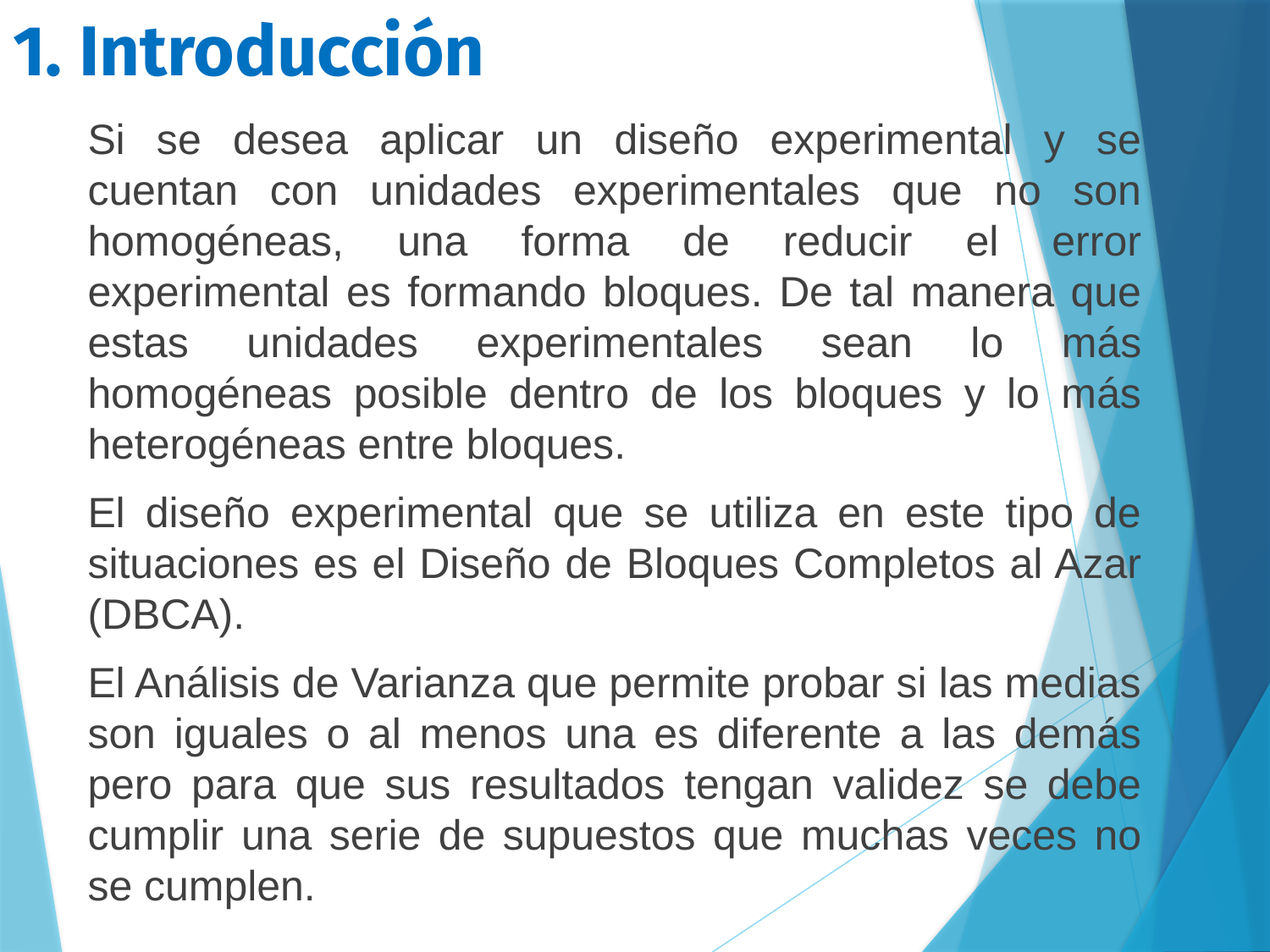

# 1. Introducción
Si se desea aplicar un diseño experimental y se cuentan con unidades experimentales que no son homogéneas, una forma de reducir el error experimental es formando bloques. De tal manera que estas unidades experimentales sean lo más homogéneas posible dentro de los bloques y lo más heterogéneas entre bloques.
El diseño experimental que se utiliza en este tipo de situaciones es el Diseño de Bloques Completos al Azar (DBCA).
El Análisis de Varianza que permite probar si las medias son iguales o al menos una es diferente a las demás pero para que sus resultados tengan validez se debe cumplir una serie de supuestos que muchas veces no se cumplen.